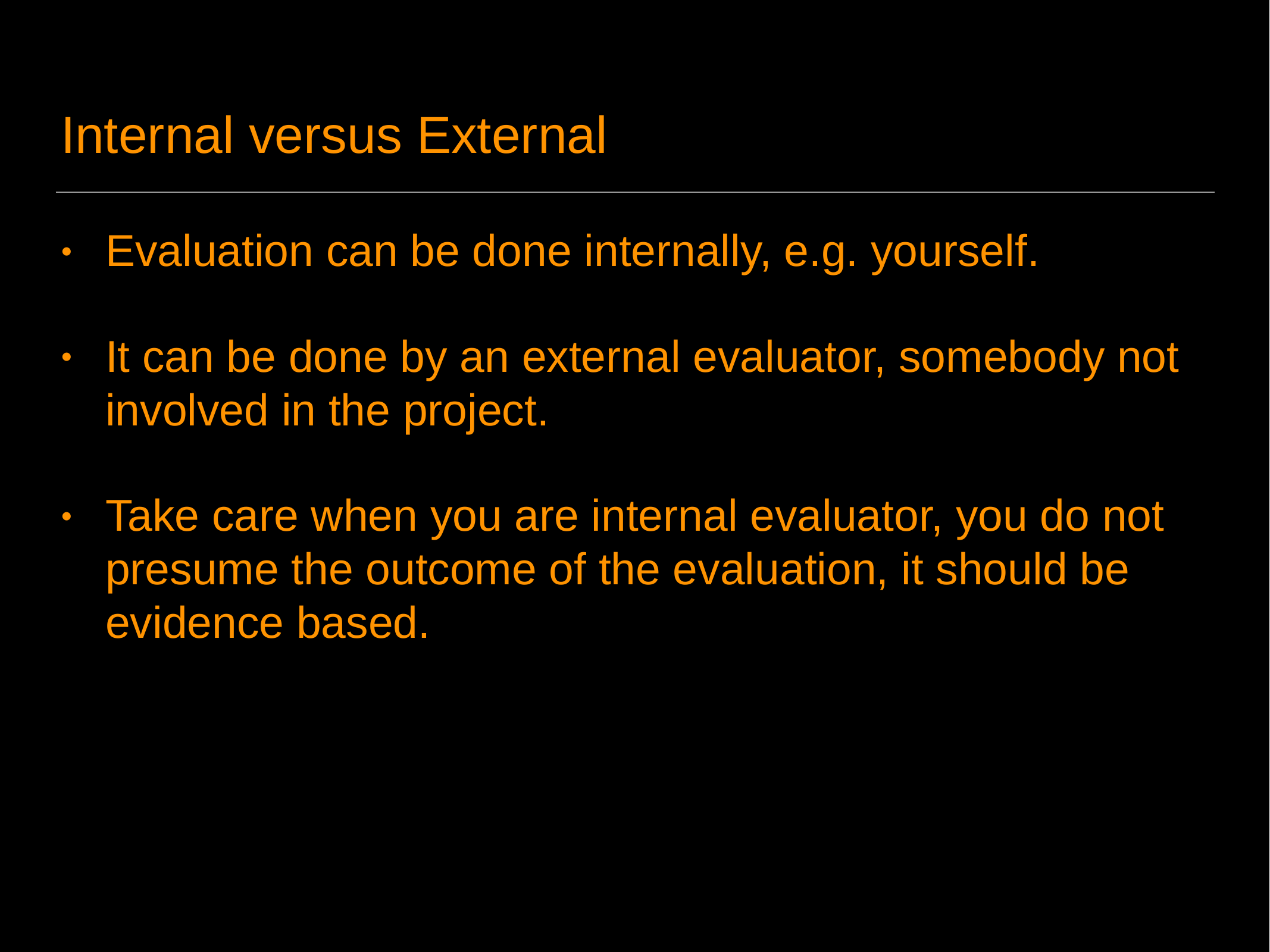

17
# Internal versus External
Evaluation can be done internally, e.g. yourself.
It can be done by an external evaluator, somebody not involved in the project.
Take care when you are internal evaluator, you do not presume the outcome of the evaluation, it should be evidence based.